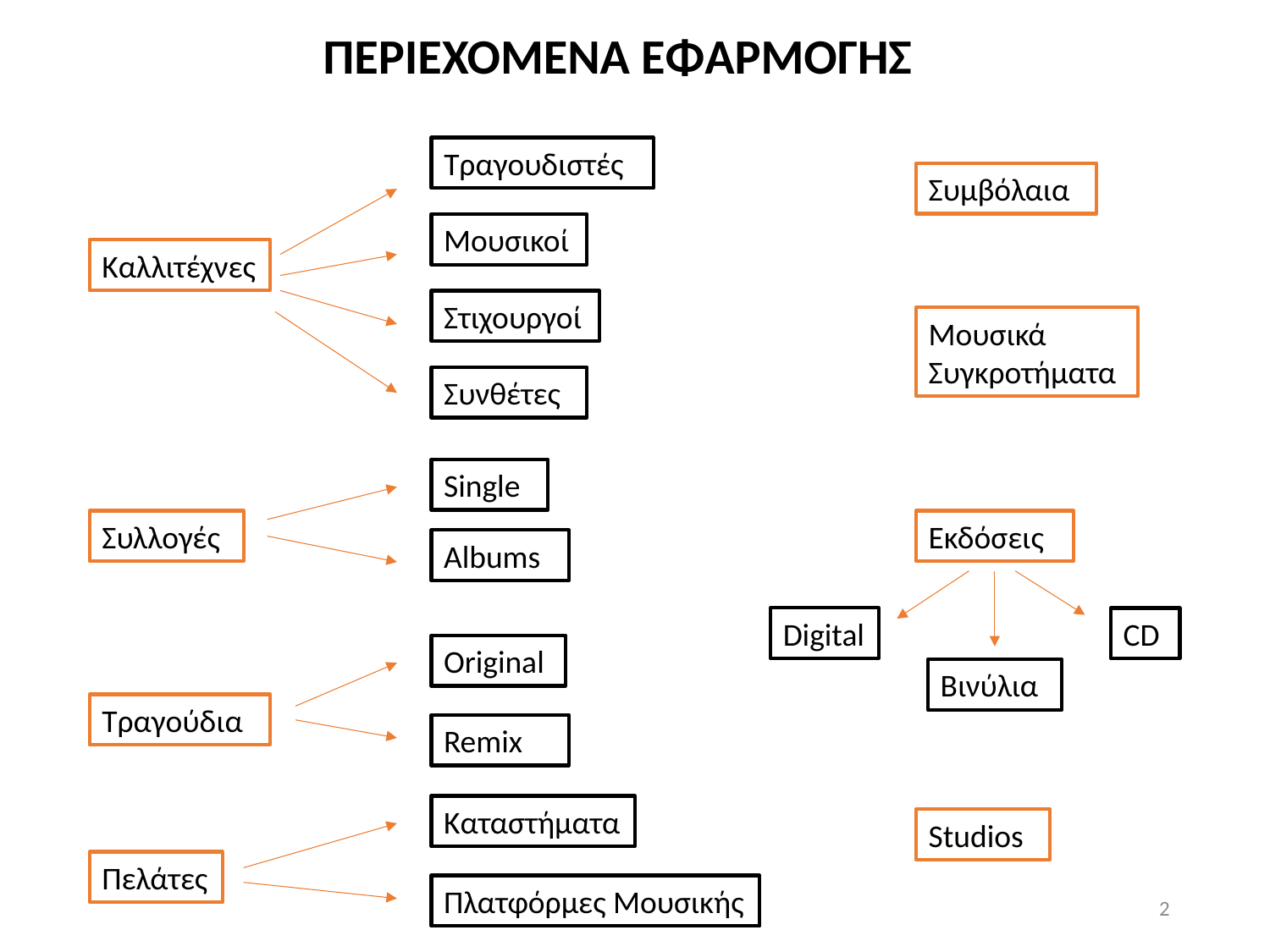

ΠΕΡΙΕΧΟΜΕΝΑ ΕΦΑΡΜΟΓΗΣ
Τραγουδιστές
Συμβόλαια
Μουσικοί
Καλλιτέχνες
Στιχουργοί
Μουσικά Συγκροτήματα
Συνθέτες
Single
Συλλογές
Εκδόσεις
Albums
Digital
CD
Original
Βινύλια
Τραγούδια
Remix
Καταστήματα
Studios
Πελάτες
Πλατφόρμες Μουσικής
2